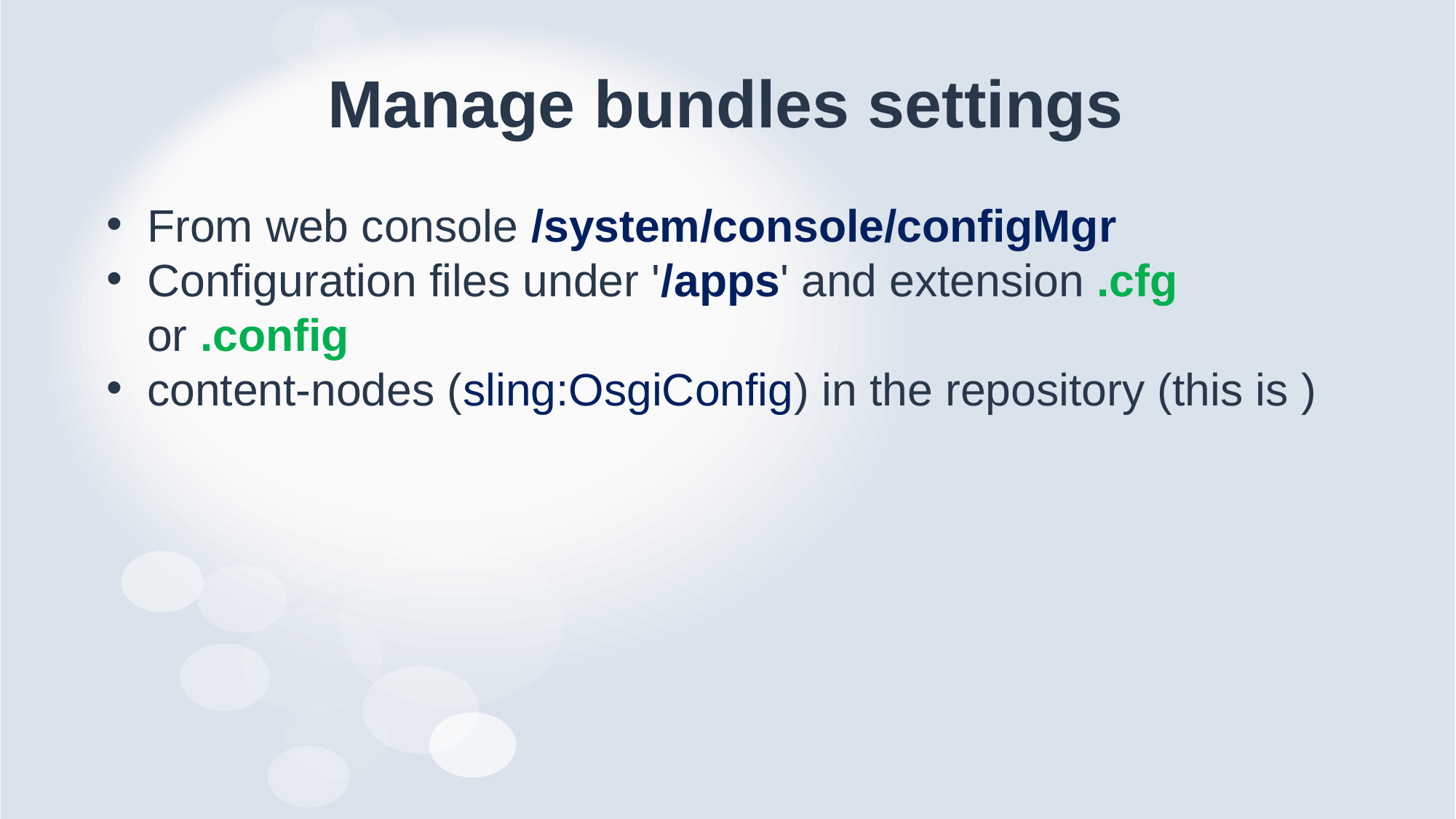

# Manage bundles settings
From web console /system/console/configMgr
Configuration files under '/apps' and extension .cfg or .config
content-nodes (sling:OsgiConfig) in the repository (this is )